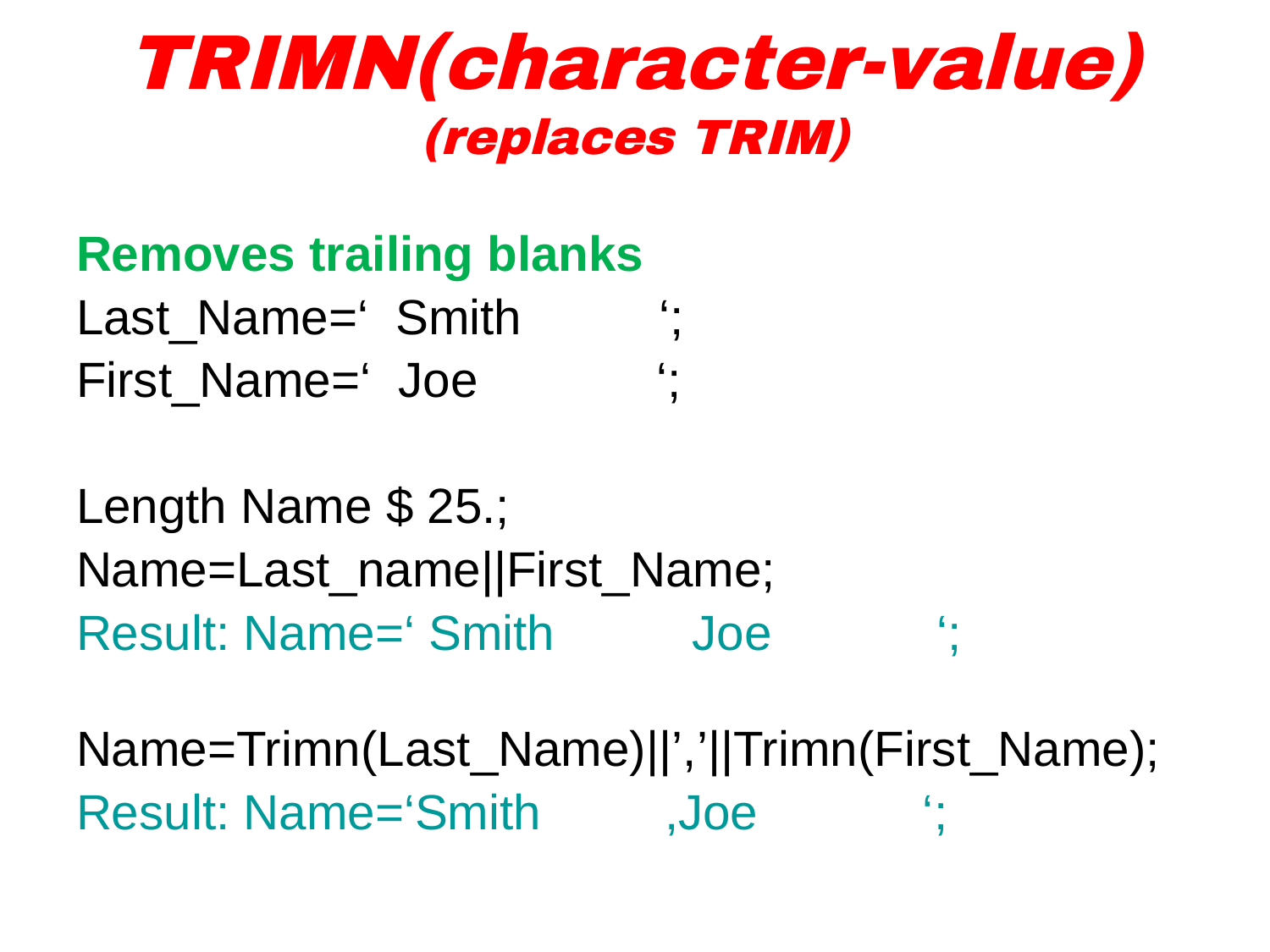

# TRIMN(character-value) (replaces TRIM)
Removes trailing blanks
Last_Name=‘  Smith          ‘;
First_Name=‘  Joe             ‘;

Length Name $ 25.;
Name=Last_name||First_Name;
Result: Name=‘ Smith          Joe            ‘;
Name=Trimn(Last_Name)||’,’||Trimn(First_Name);
Result: Name=‘Smith         ,Joe            ‘;